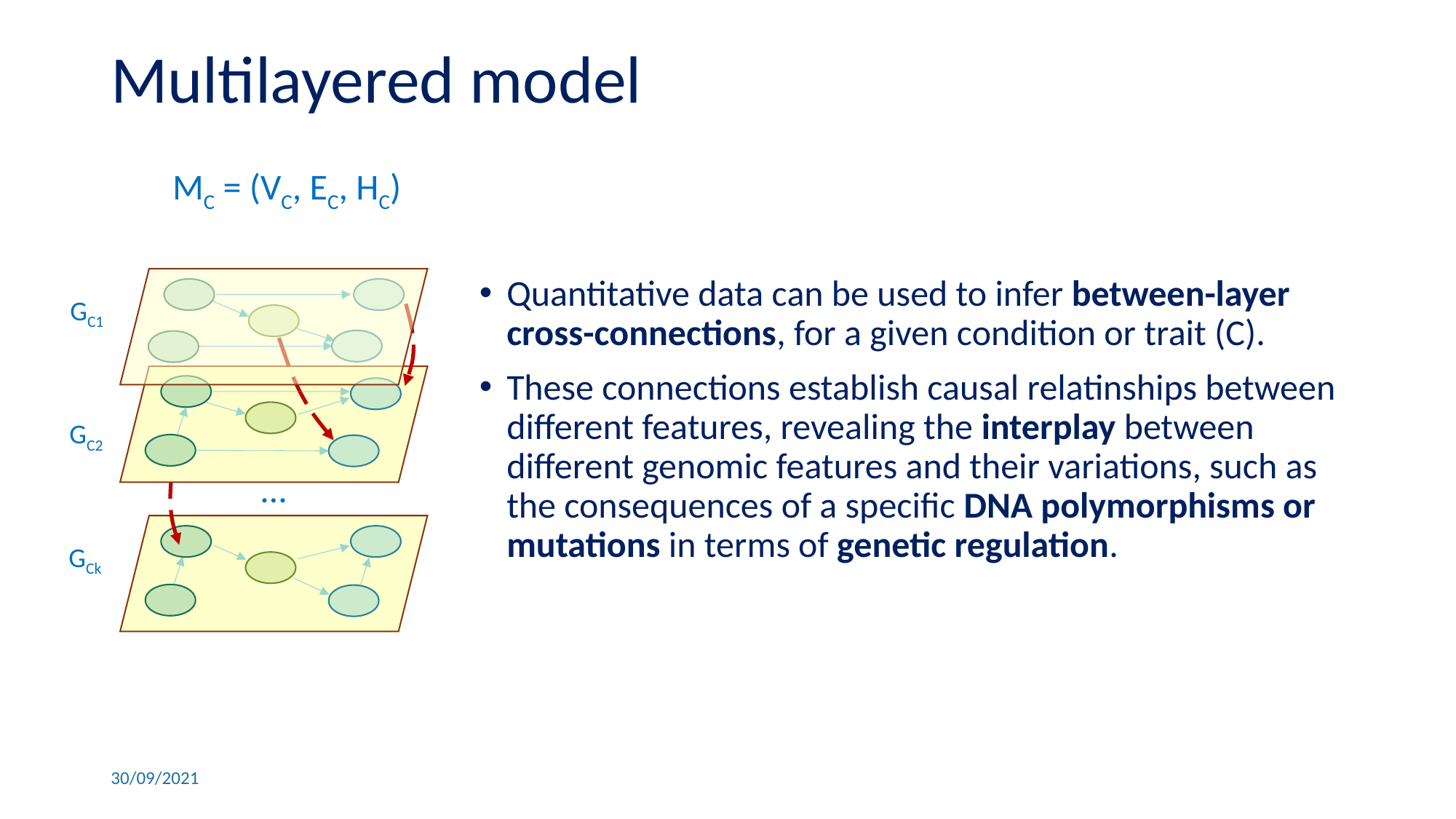

# Multilayered model
MC = (VC, EC, HC)

…

Quantitative data can be used to infer between-layer cross-connections, for a given condition or trait (C).
These connections establish causal relatinships between different features, revealing the interplay between different genomic features and their variations, such as the consequences of a specific DNA polymorphisms or mutations in terms of genetic regulation.

GC1
GC2
GCk
30/09/2021